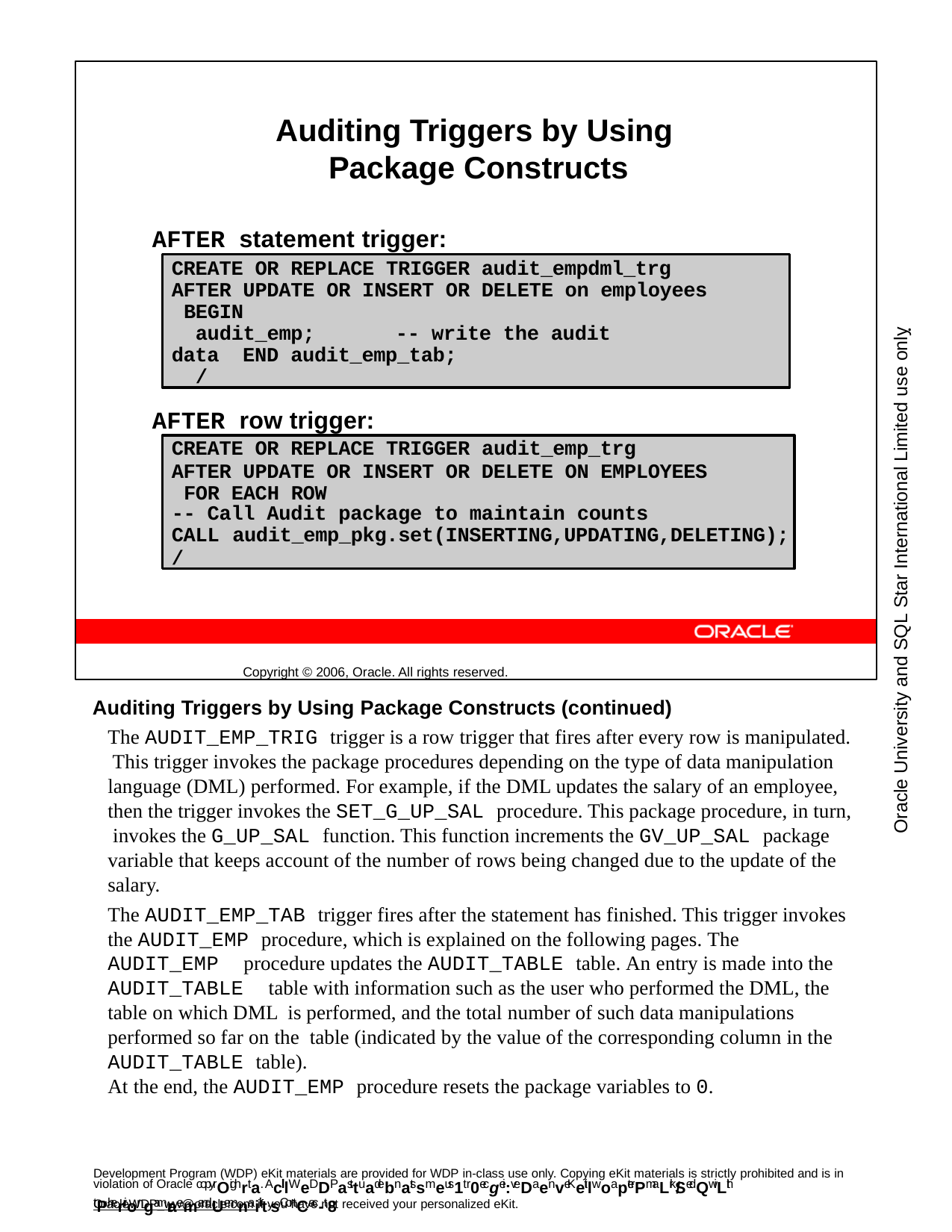

Auditing Triggers by Using  Package Constructs

AFTER statement trigger:

AFTER row trigger:

Copyright © 2006, Oracle. All rights reserved.
CREATE OR REPLACE TRIGGER audit_empdml_trg  AFTER UPDATE OR INSERT OR DELETE on employees  BEGIN
audit_emp;	-- write the audit data  END audit_emp_tab;
/
Oracle University and SQL Star International Limited use onlyฺ
CREATE OR REPLACE TRIGGER audit_emp_trg
AFTER UPDATE OR INSERT OR DELETE ON EMPLOYEES  FOR EACH ROW
-- Call Audit package to maintain counts
CALL audit_emp_pkg.set(INSERTING,UPDATING,DELETING);
/

Auditing Triggers by Using Package Constructs (continued)
The AUDIT_EMP_TRIG trigger is a row trigger that fires after every row is manipulated.  This trigger invokes the package procedures depending on the type of data manipulation  language (DML) performed. For example, if the DML updates the salary of an employee,  then the trigger invokes the SET_G_UP_SAL procedure. This package procedure, in turn,  invokes the G_UP_SAL function. This function increments the GV_UP_SAL package  variable that keeps account of the number of rows being changed due to the update of the  salary.
The AUDIT_EMP_TAB trigger fires after the statement has finished. This trigger invokes  the AUDIT_EMP procedure, which is explained on the following pages. The AUDIT_EMP  procedure updates the AUDIT_TABLE table. An entry is made into the AUDIT_TABLE  table with information such as the user who performed the DML, the table on which DML  is performed, and the total number of such data manipulations performed so far on the  table (indicated by the value of the corresponding column in the AUDIT_TABLE table).
At the end, the AUDIT_EMP procedure resets the package variables to 0.
Development Program (WDP) eKit materials are provided for WDP in-class use only. Copying eKit materials is strictly prohibited and is in
violation of Oracle copyrOighrta. AclllWeDDP asttuadebnatssmeus1t r0ecgei:veDaen veKeitlwoapterPmaLrk/SedQwiLth tPherirongamrae mandUemnaiilt.sContCac-t8
OracleWDP_ww@oracle.com if you have not received your personalized eKit.